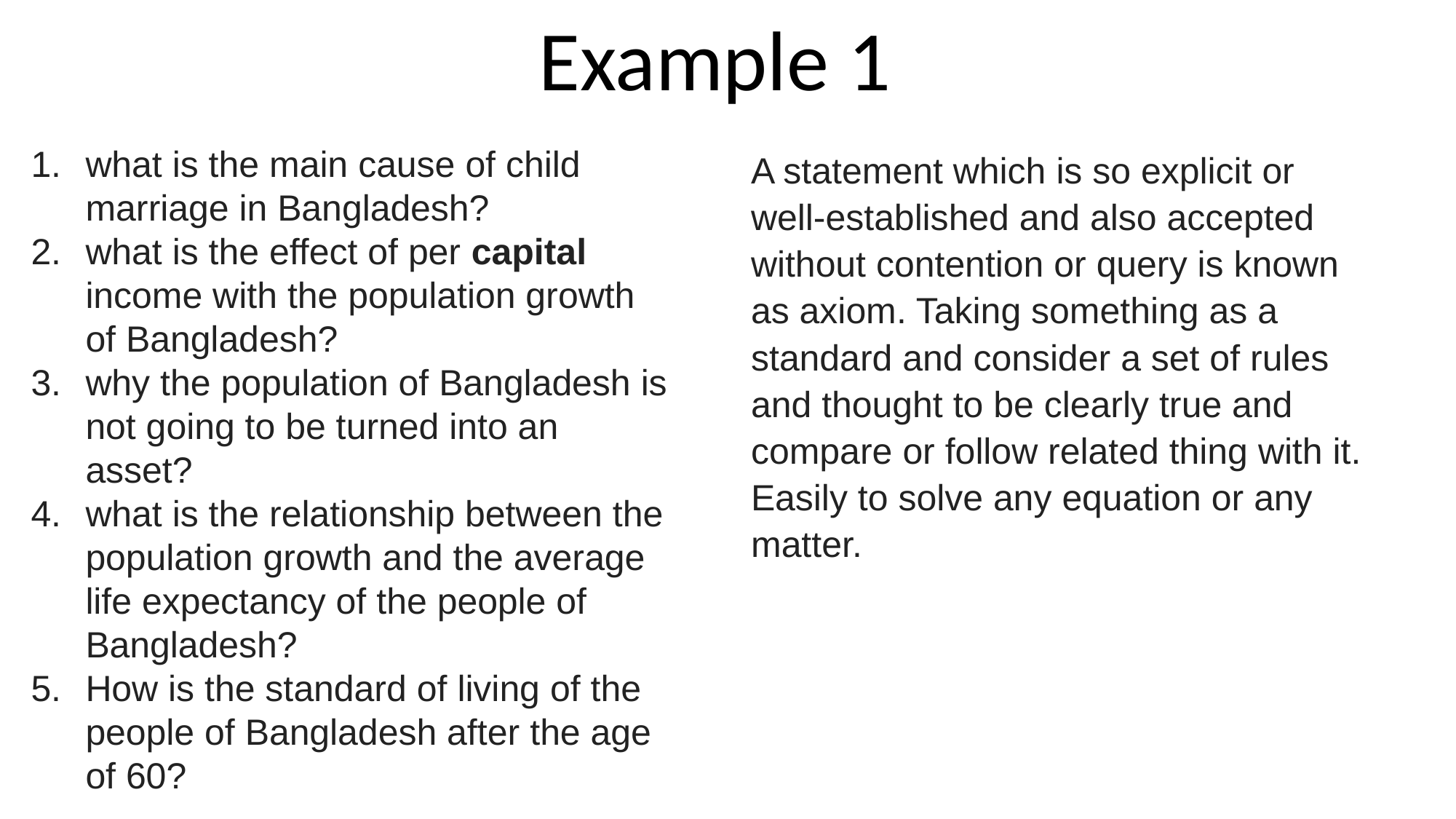

Example 1
what is the main cause of child marriage in Bangladesh?
what is the effect of per capital income with the population growth of Bangladesh?
why the population of Bangladesh is not going to be turned into an asset?
what is the relationship between the population growth and the average life expectancy of the people of Bangladesh?
How is the standard of living of the people of Bangladesh after the age of 60?
A statement which is so explicit or well-established and also accepted without contention or query is known as axiom. Taking something as a standard and consider a set of rules and thought to be clearly true and compare or follow related thing with it. Easily to solve any equation or any matter.